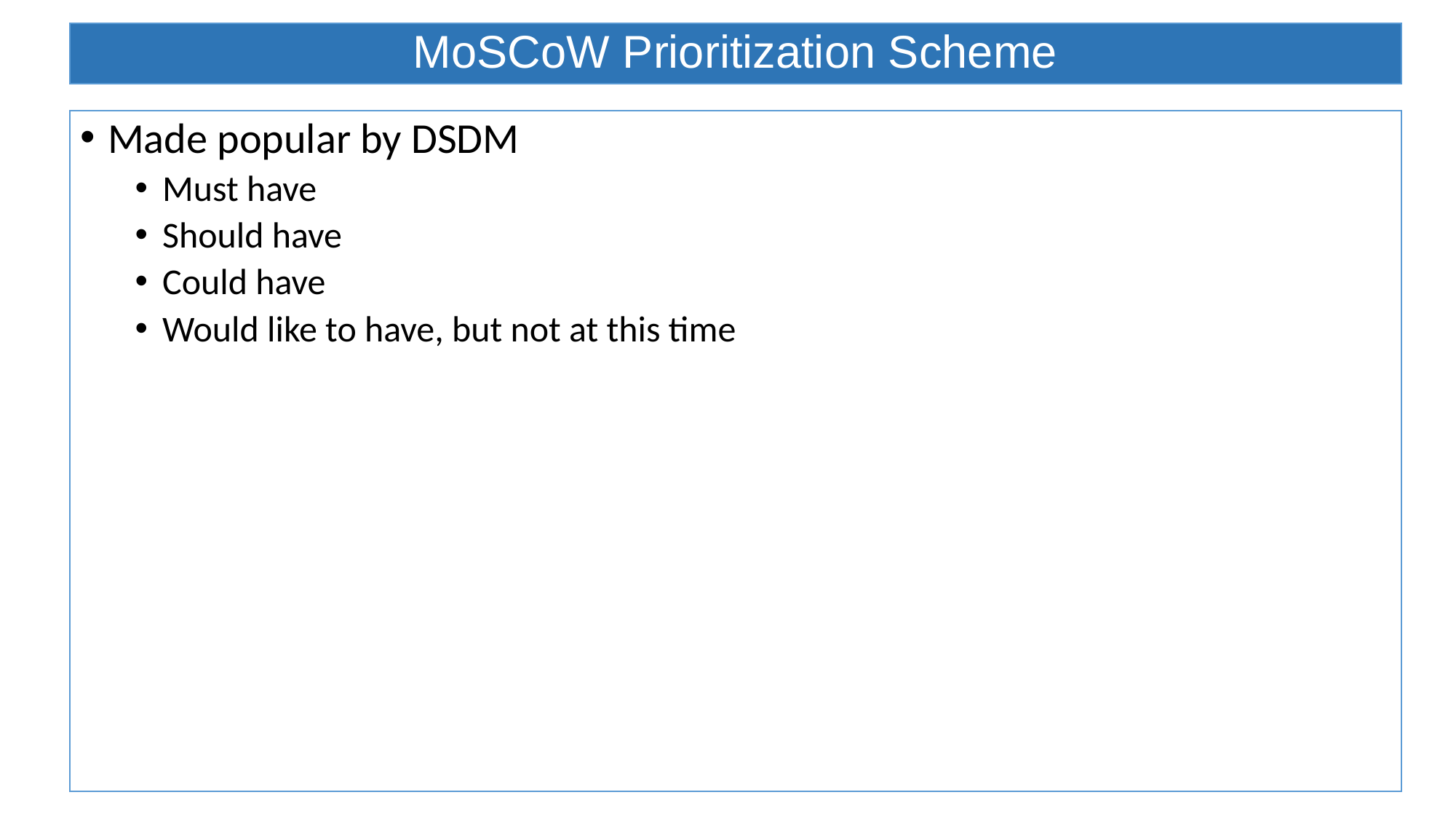

# MoSCoW Prioritization Scheme
Made popular by DSDM
Must have
Should have
Could have
Would like to have, but not at this time